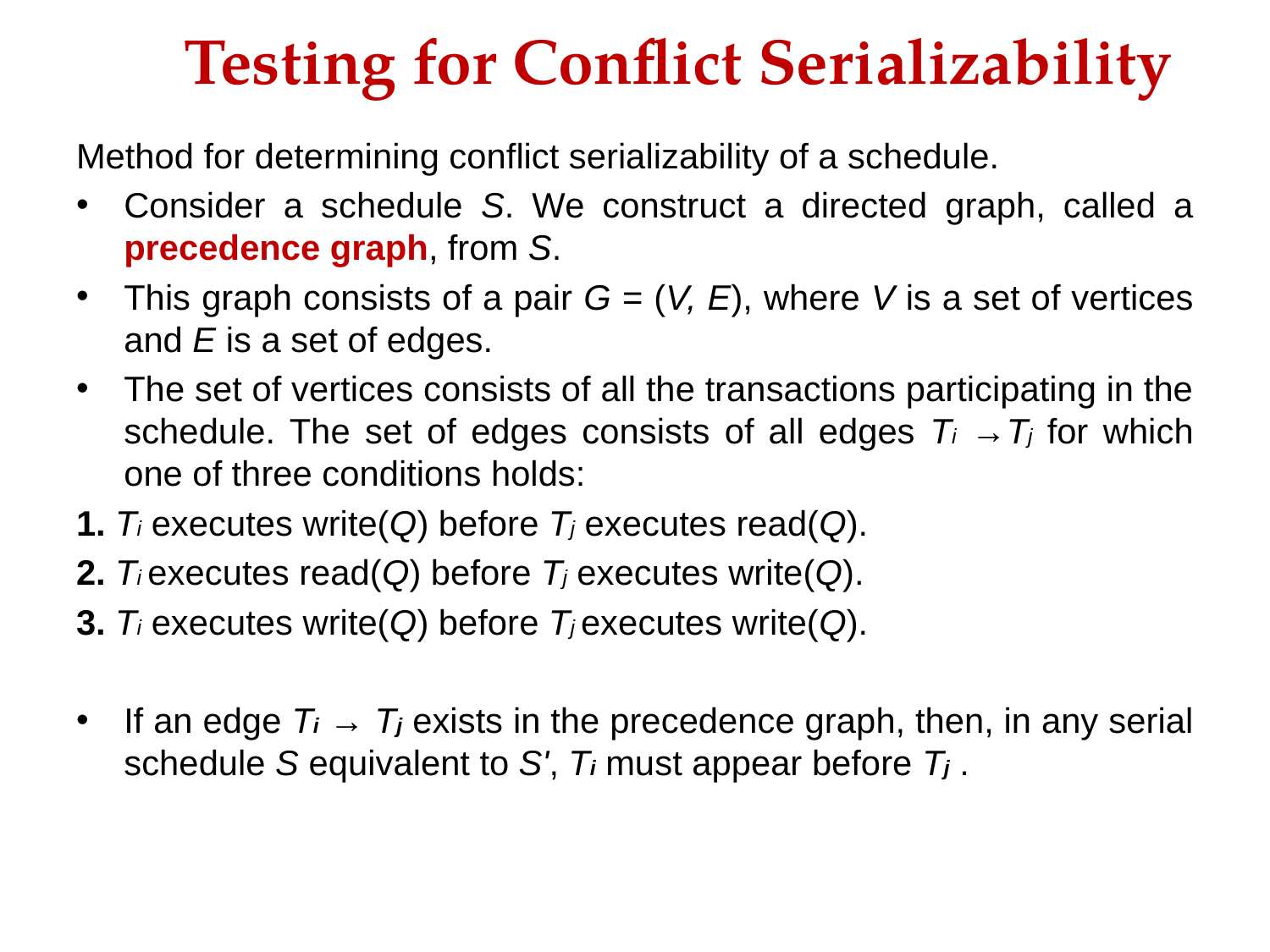

# Testing for Conflict Serializability
Method for determining conflict serializability of a schedule.
Consider a schedule S. We construct a directed graph, called a precedence graph, from S.
This graph consists of a pair G = (V, E), where V is a set of vertices and E is a set of edges.
The set of vertices consists of all the transactions participating in the schedule. The set of edges consists of all edges Ti →Tj for which one of three conditions holds:
1. Ti executes write(Q) before Tj executes read(Q).
2. Ti executes read(Q) before Tj executes write(Q).
3. Ti executes write(Q) before Tj executes write(Q).

If an edge Ti → Tj exists in the precedence graph, then, in any serial schedule S equivalent to S', Ti must appear before Tj .